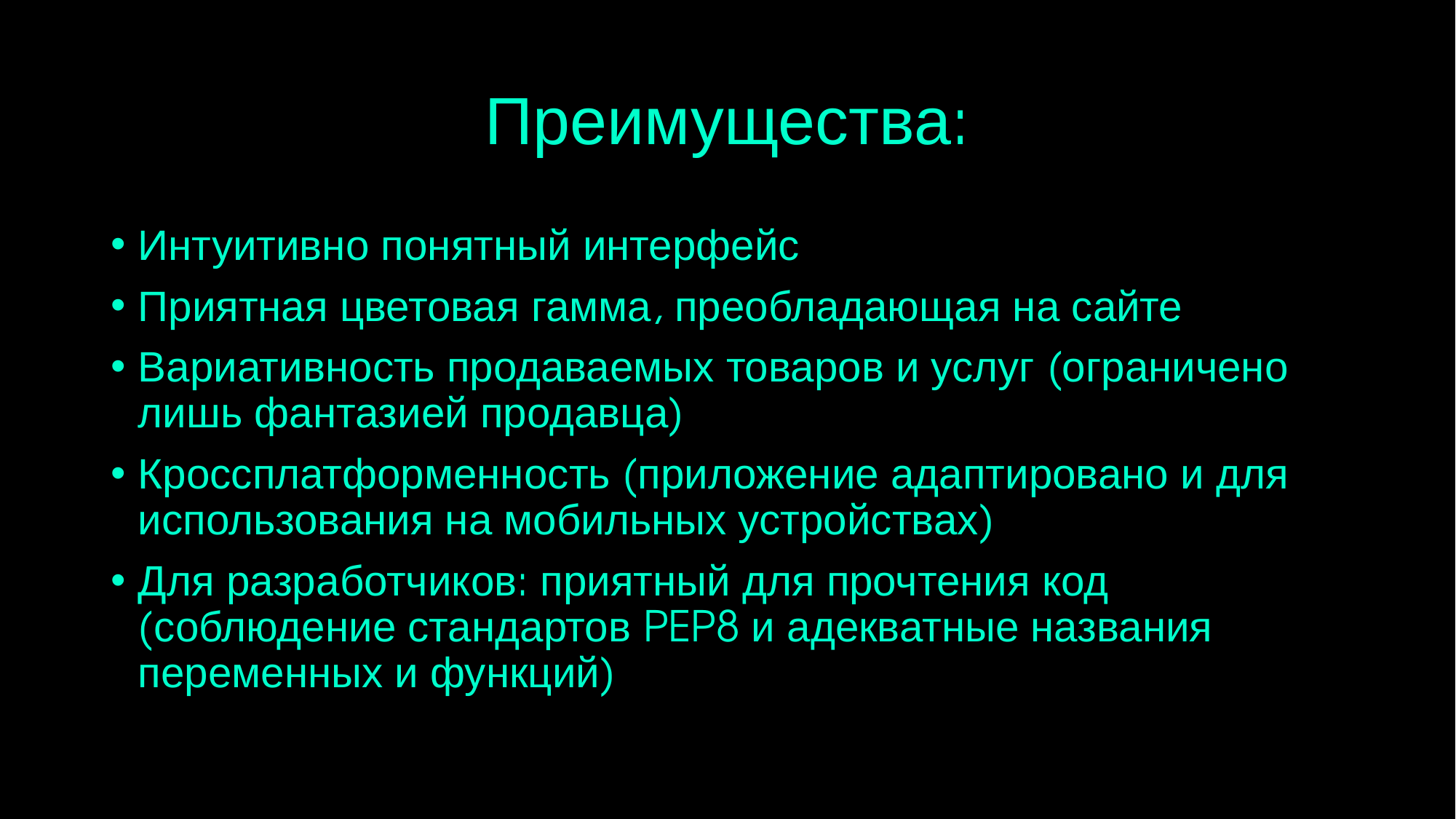

# Преимущества:
Интуитивно понятный интерфейс
Приятная цветовая гамма, преобладающая на сайте
Вариативность продаваемых товаров и услуг (ограничено лишь фантазией продавца)
Кроссплатформенность (приложение адаптировано и для использования на мобильных устройствах)
Для разработчиков: приятный для прочтения код (соблюдение стандартов PEP8 и адекватные названия переменных и функций)